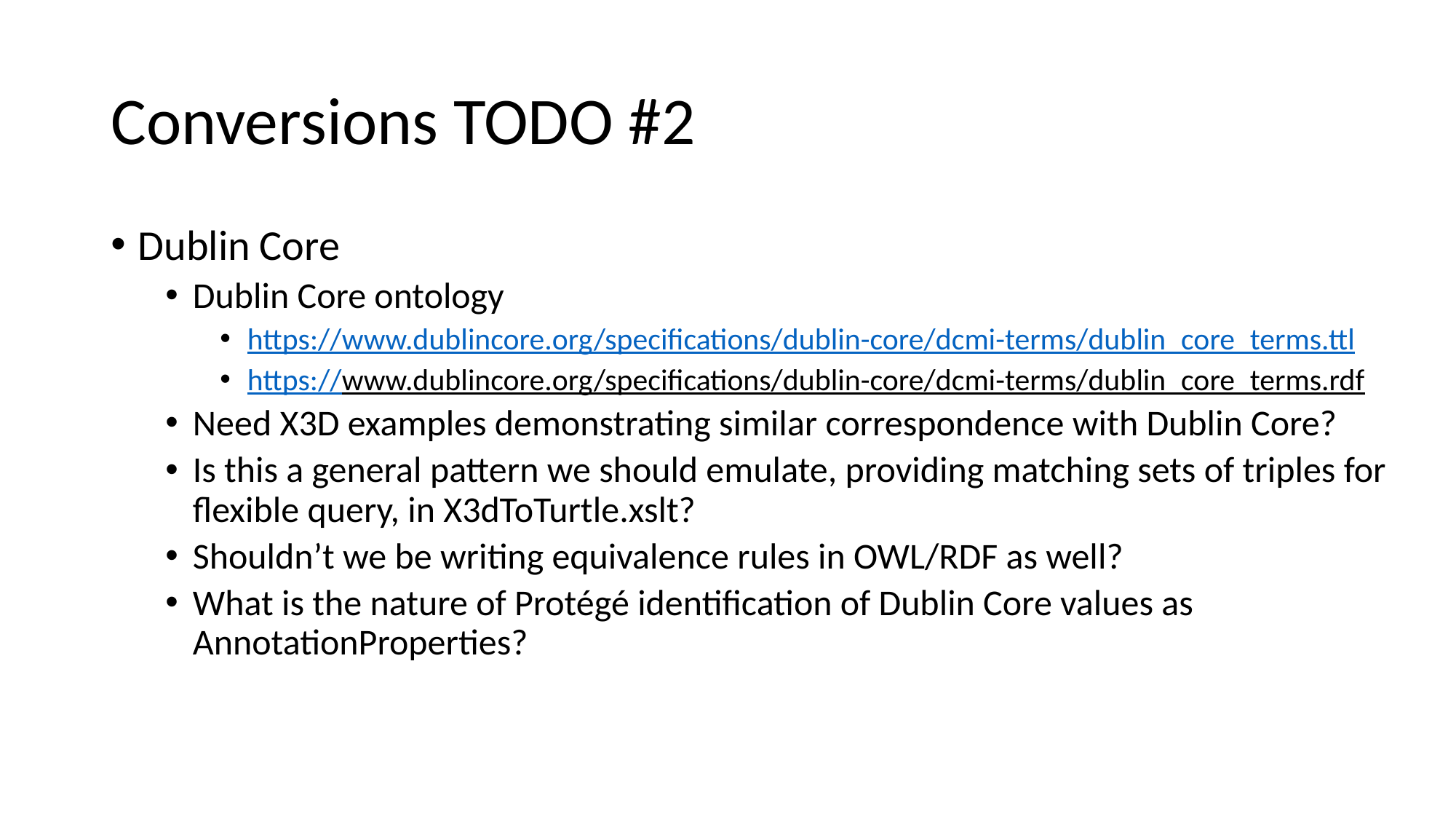

# Conversions TODO #2
Dublin Core
Dublin Core ontology
https://www.dublincore.org/specifications/dublin-core/dcmi-terms/dublin_core_terms.ttl
https://www.dublincore.org/specifications/dublin-core/dcmi-terms/dublin_core_terms.rdf
Need X3D examples demonstrating similar correspondence with Dublin Core?
Is this a general pattern we should emulate, providing matching sets of triples for flexible query, in X3dToTurtle.xslt?
Shouldn’t we be writing equivalence rules in OWL/RDF as well?
What is the nature of Protégé identification of Dublin Core values as AnnotationProperties?